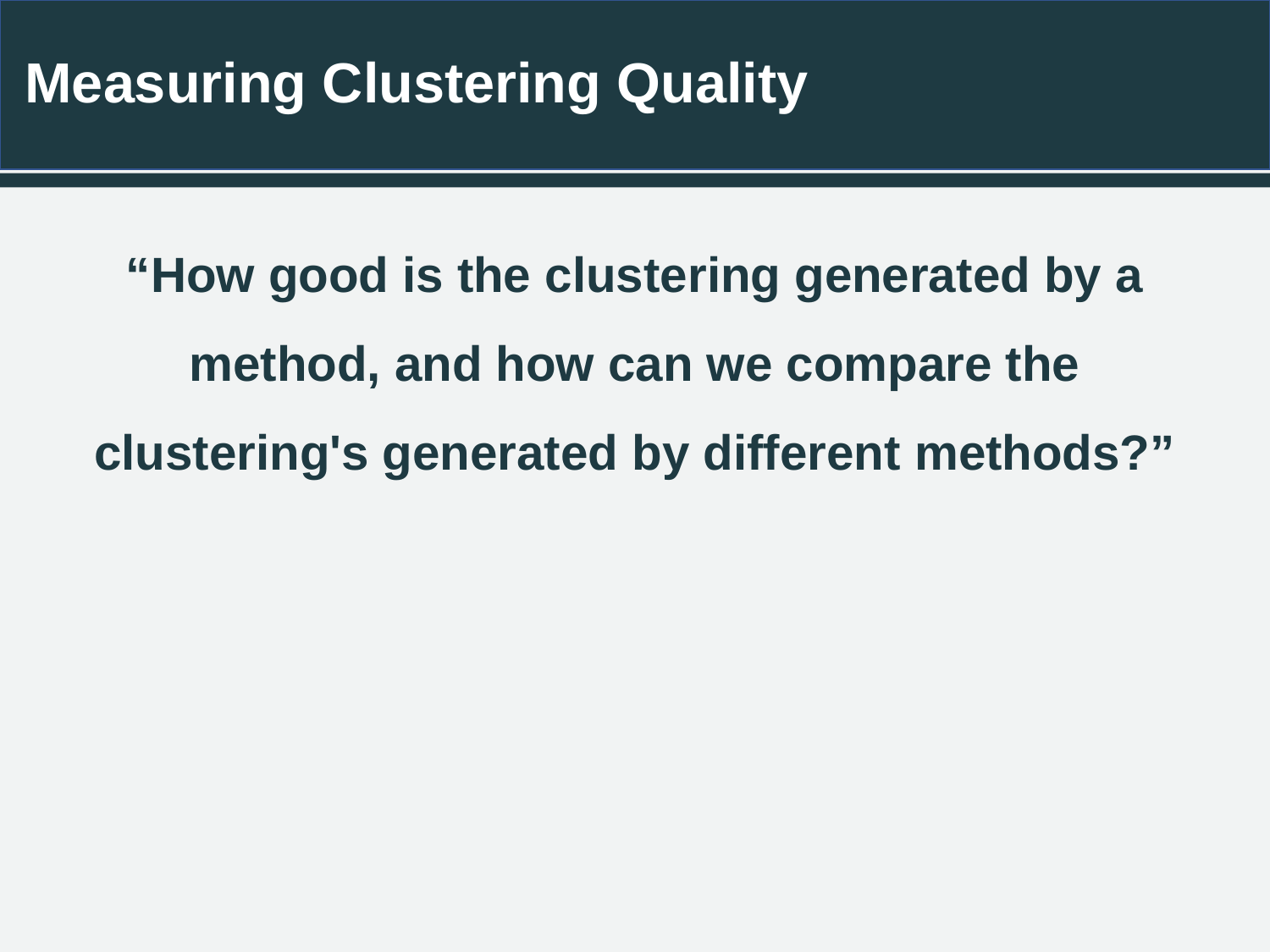

# Measuring Clustering Quality
“How good is the clustering generated by a method, and how can we compare the clustering's generated by different methods?”